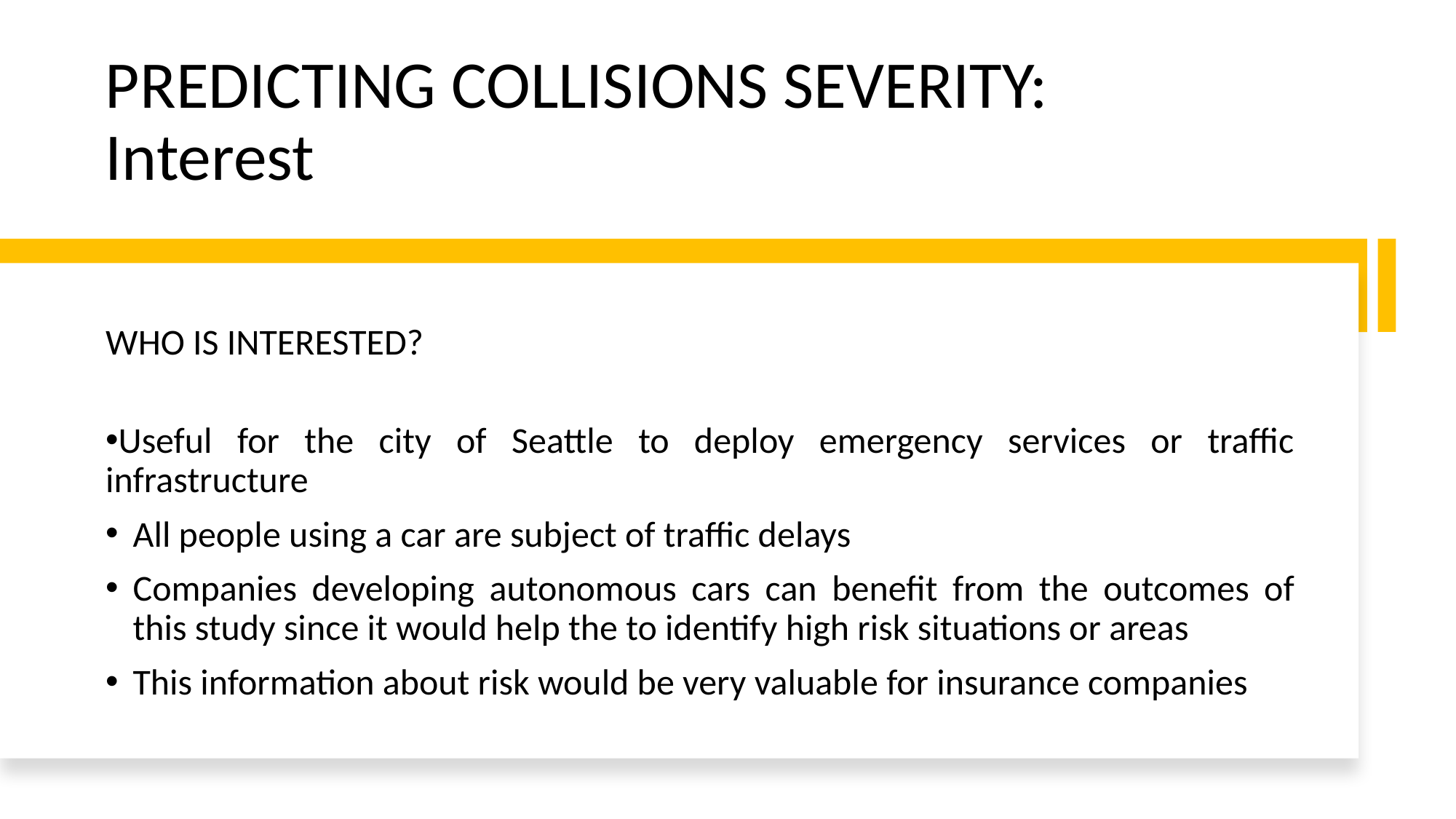

# PREDICTING COLLISIONS SEVERITY: Interest

WHO IS INTERESTED?
Useful for the city of Seattle to deploy emergency services or traffic infrastructure
All people using a car are subject of traffic delays
Companies developing autonomous cars can benefit from the outcomes of this study since it would help the to identify high risk situations or areas
This information about risk would be very valuable for insurance companies